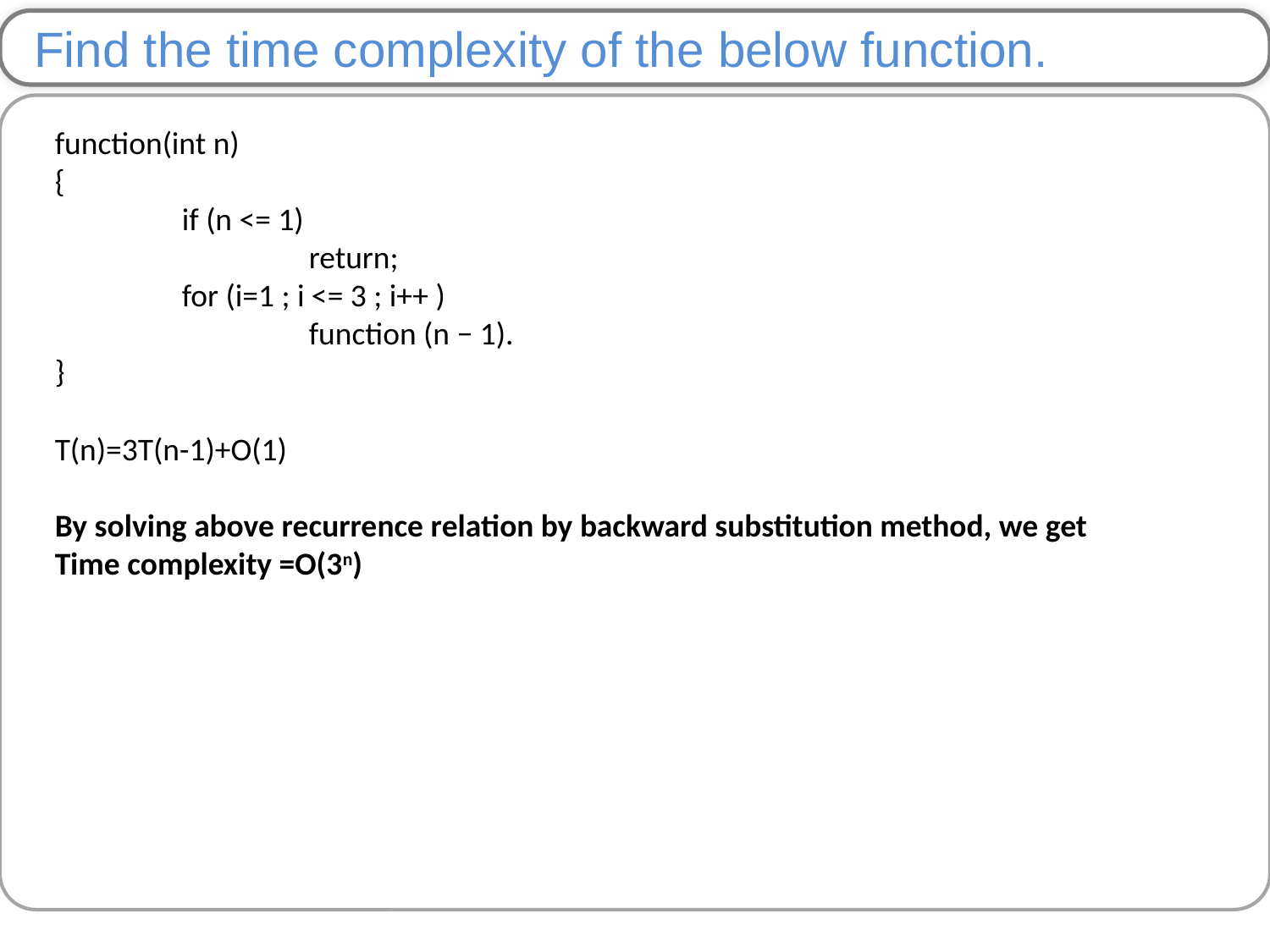

Find the time complexity of the below function.

function(int n)
{
	if (n <= 1)
		return;
	for (i=1 ; i <= 3 ; i++ )
		function (n − 1).
}

T(n)=3T(n-1)+O(1)

By solving above recurrence relation by backward substitution method, we get
Time complexity =O(3n)